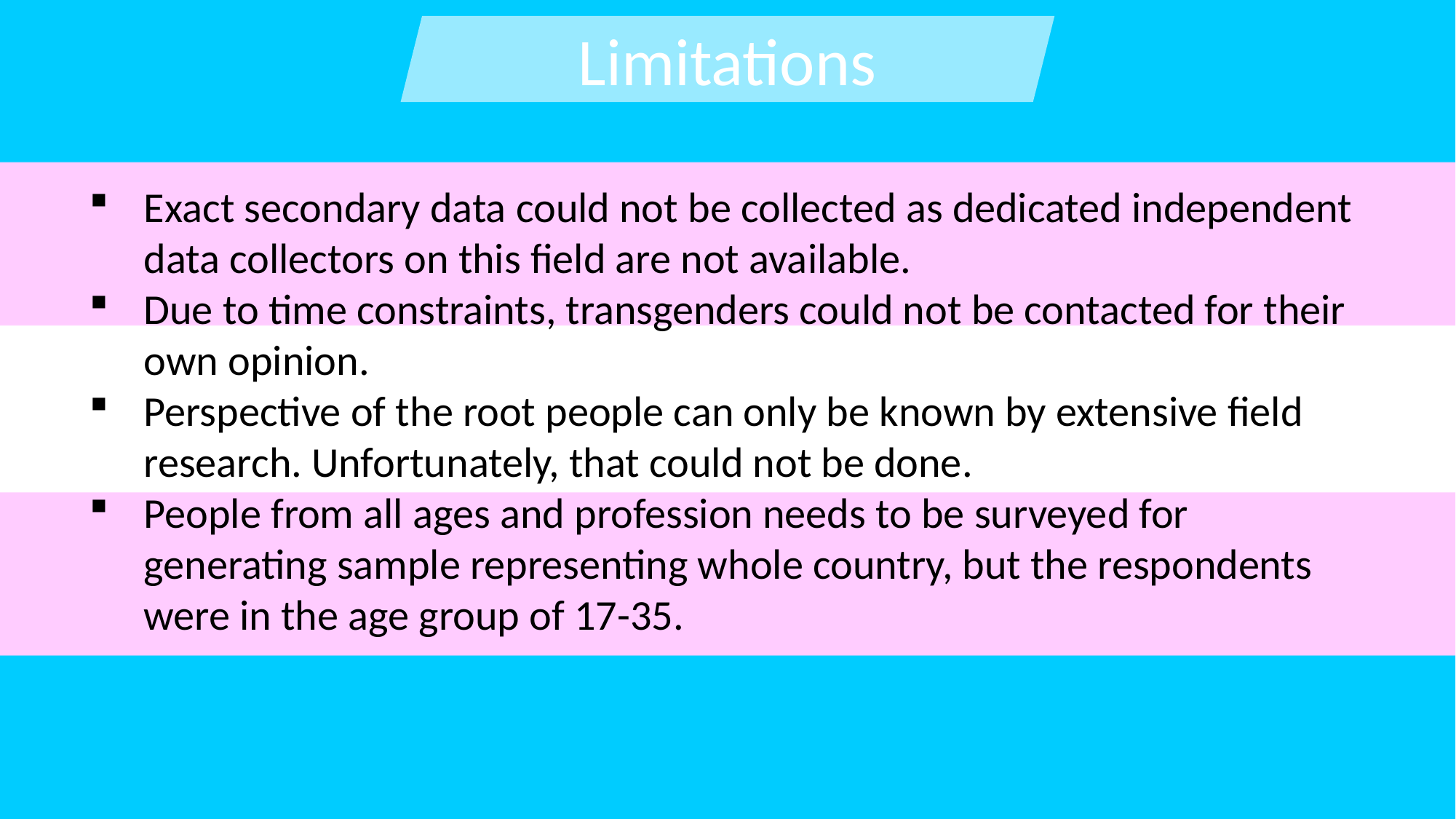

Limitations
Exact secondary data could not be collected as dedicated independent data collectors on this field are not available.
Due to time constraints, transgenders could not be contacted for their own opinion.
Perspective of the root people can only be known by extensive field research. Unfortunately, that could not be done.
People from all ages and profession needs to be surveyed for generating sample representing whole country, but the respondents were in the age group of 17-35.